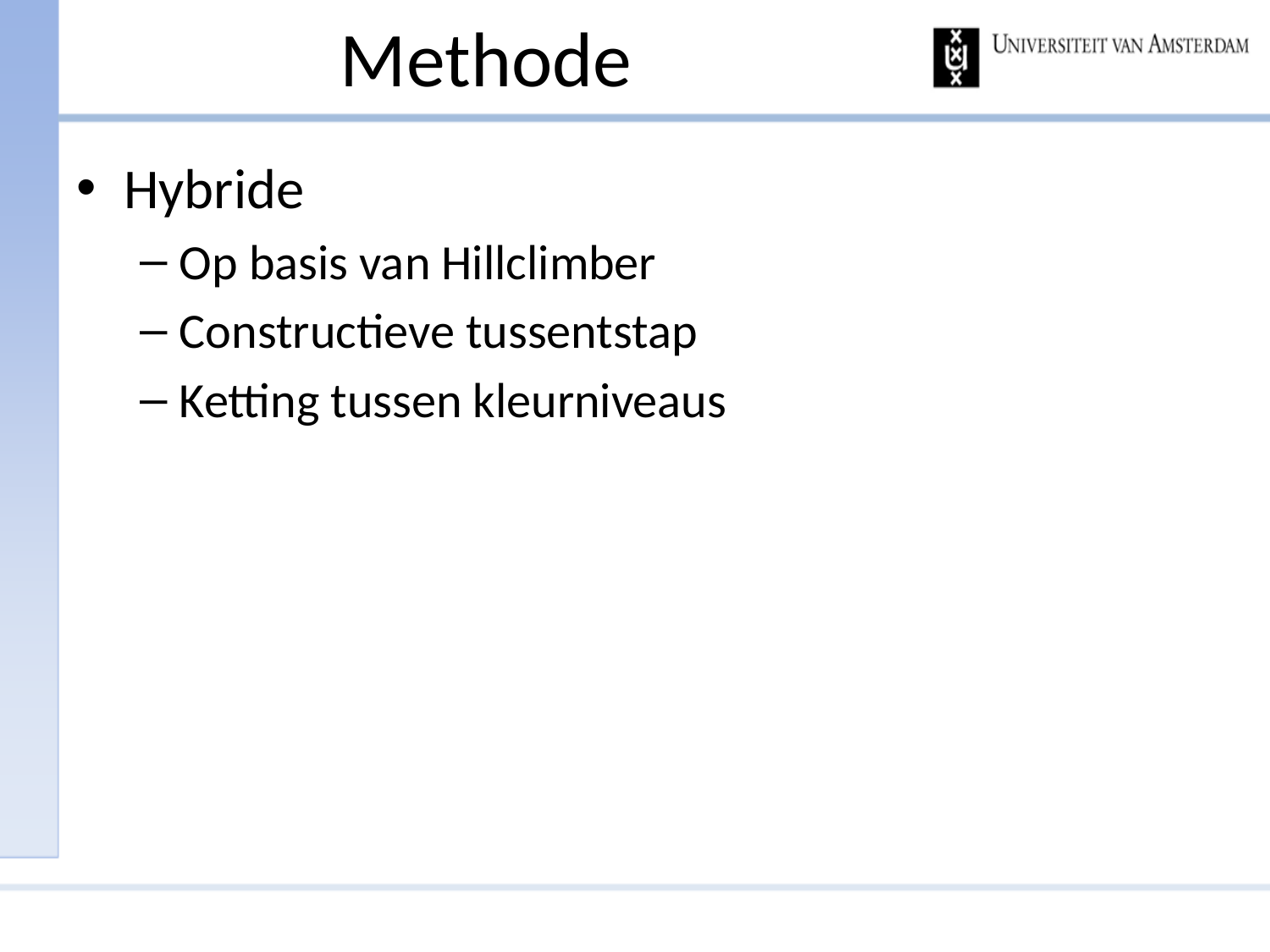

# Methode
Hybride
Op basis van Hillclimber
Constructieve tussentstap
Ketting tussen kleurniveaus